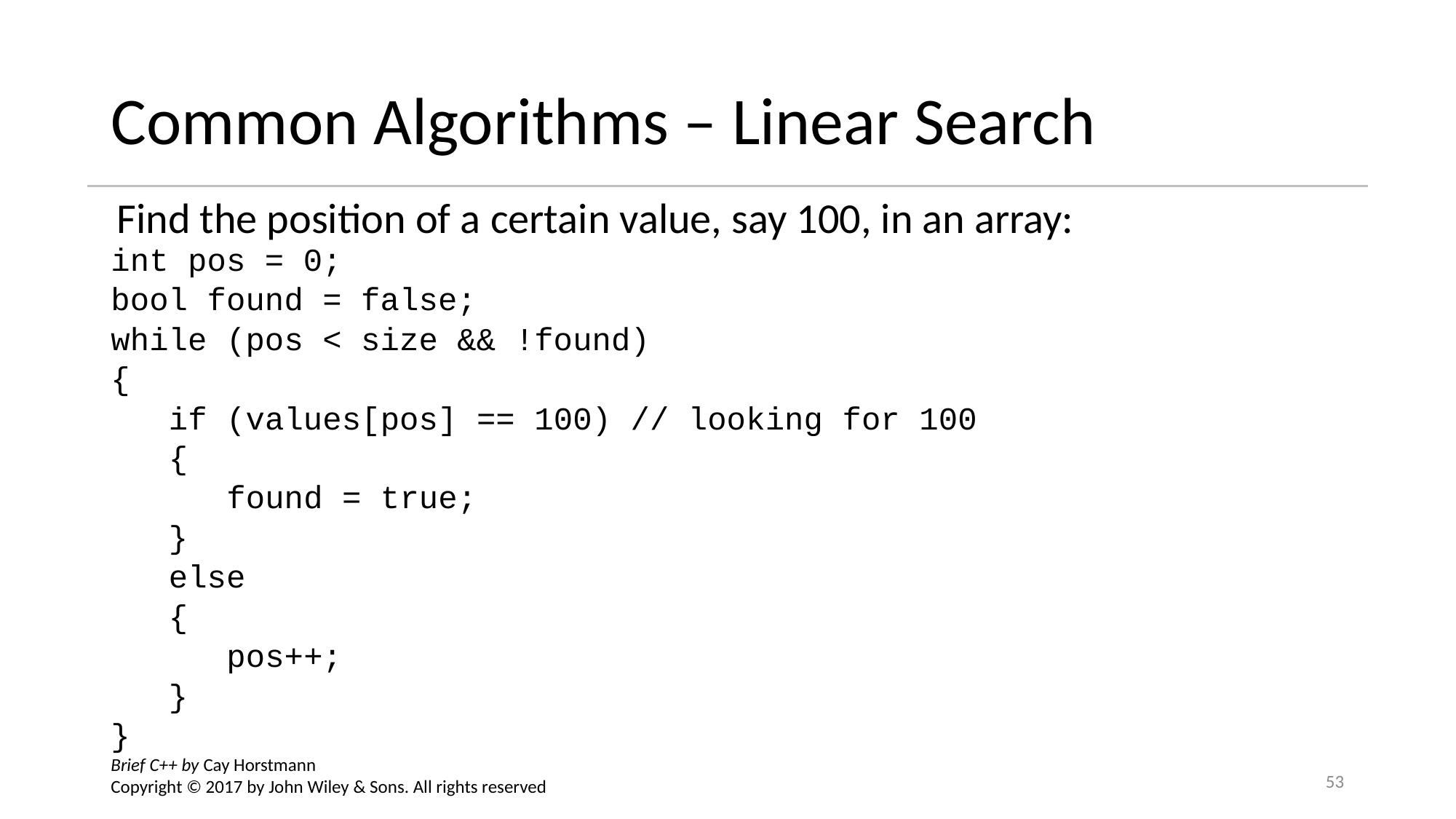

# Common Algorithms – Linear Search
Find the position of a certain value, say 100, in an array:

int pos = 0;
bool found = false;
while (pos < size && !found)
{
   if (values[pos] == 100) // looking for 100
   {
      found = true;
   }
   else
   {
      pos++;
   }
}
Brief C++ by Cay Horstmann
Copyright © 2017 by John Wiley & Sons. All rights reserved
53